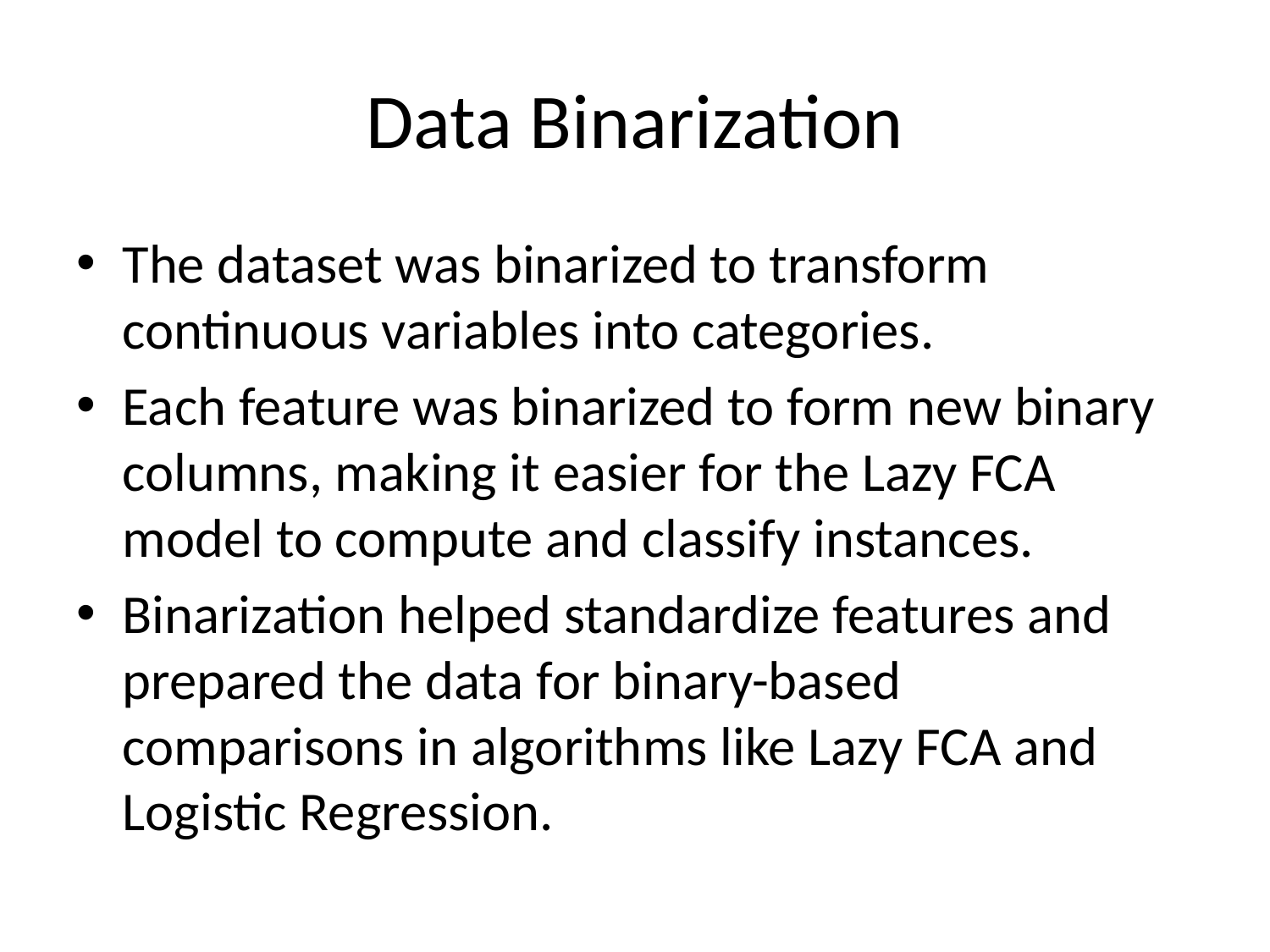

# Data Binarization
The dataset was binarized to transform continuous variables into categories.
Each feature was binarized to form new binary columns, making it easier for the Lazy FCA model to compute and classify instances.
Binarization helped standardize features and prepared the data for binary-based comparisons in algorithms like Lazy FCA and Logistic Regression.